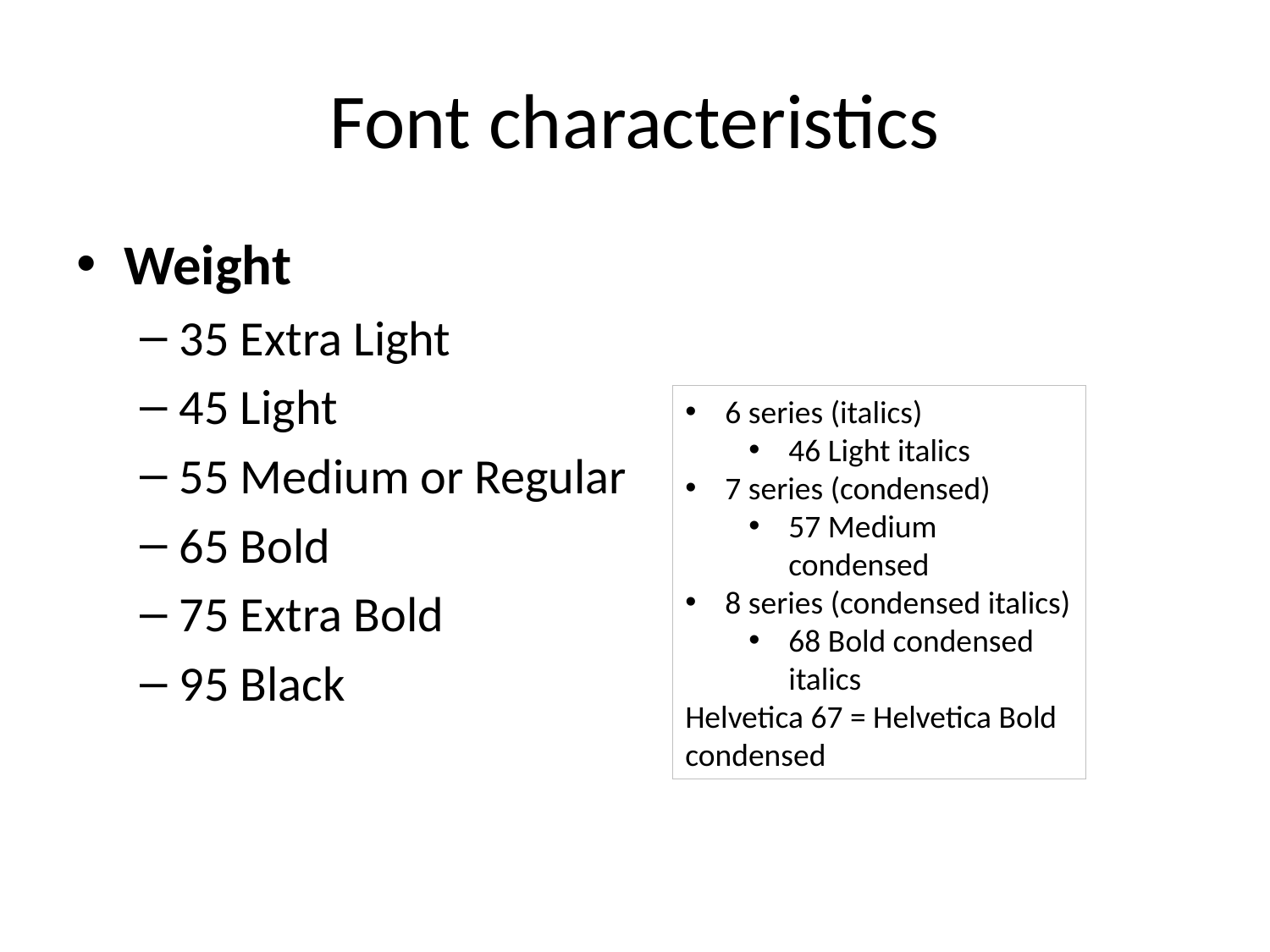

# Font characteristics
Weight
35 Extra Light
45 Light
55 Medium or Regular
65 Bold
75 Extra Bold
95 Black

6 series (italics)
46 Light italics
7 series (condensed)
57 Medium condensed
8 series (condensed italics)
68 Bold condensed italics
Helvetica 67 = Helvetica Bold condensed